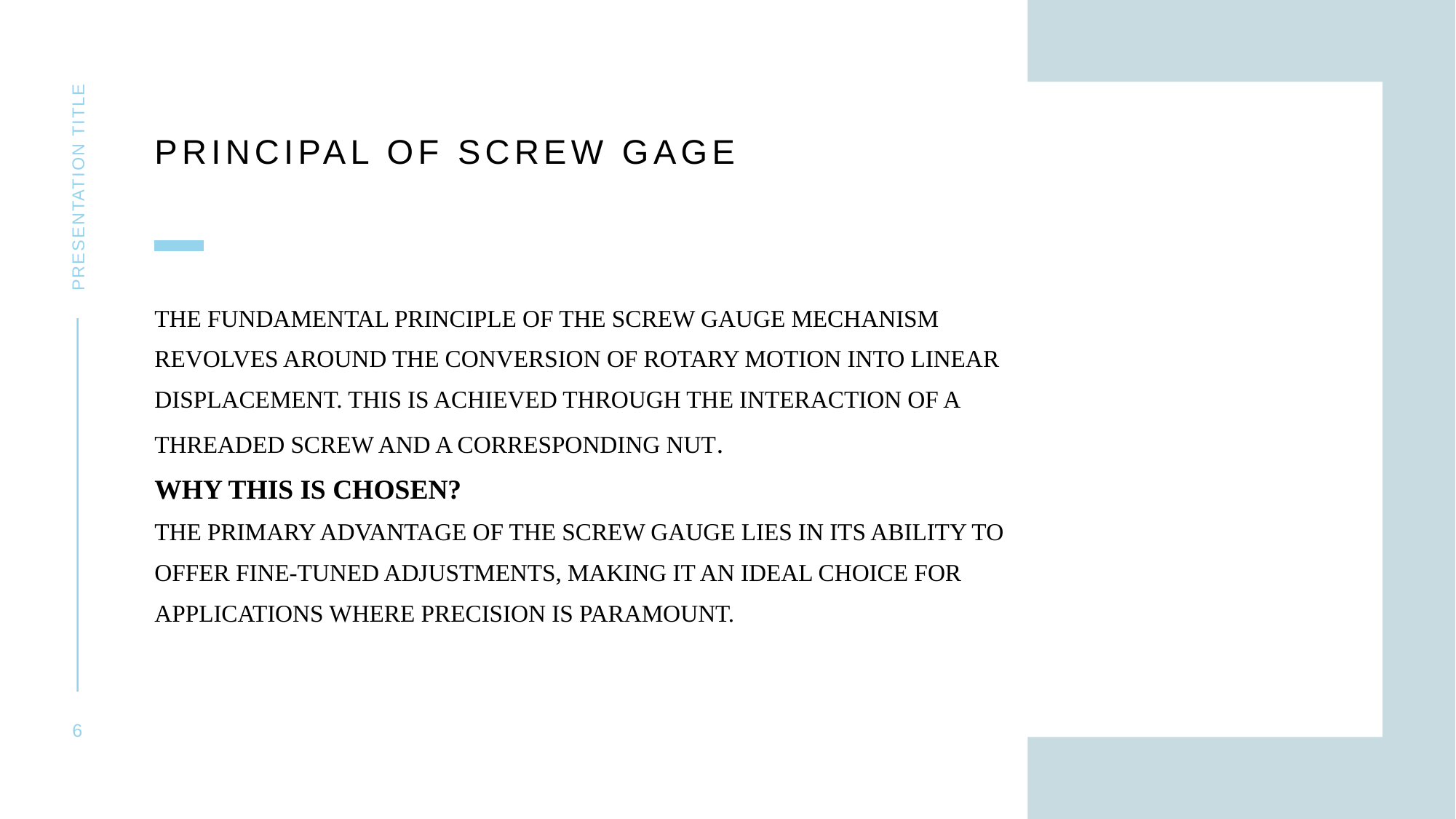

# PRINCIPAL OF SCREW GAGE
presentation title
The fundamental principle of the screw gauge mechanism revolves around the conversion of rotary motion into linear displacement. This is achieved through the interaction of a threaded screw and a corresponding nut.
Why this is chosen?
The primary advantage of the screw gauge lies in its ability to offer fine-tuned adjustments, making it an ideal choice for applications where precision is paramount.
6